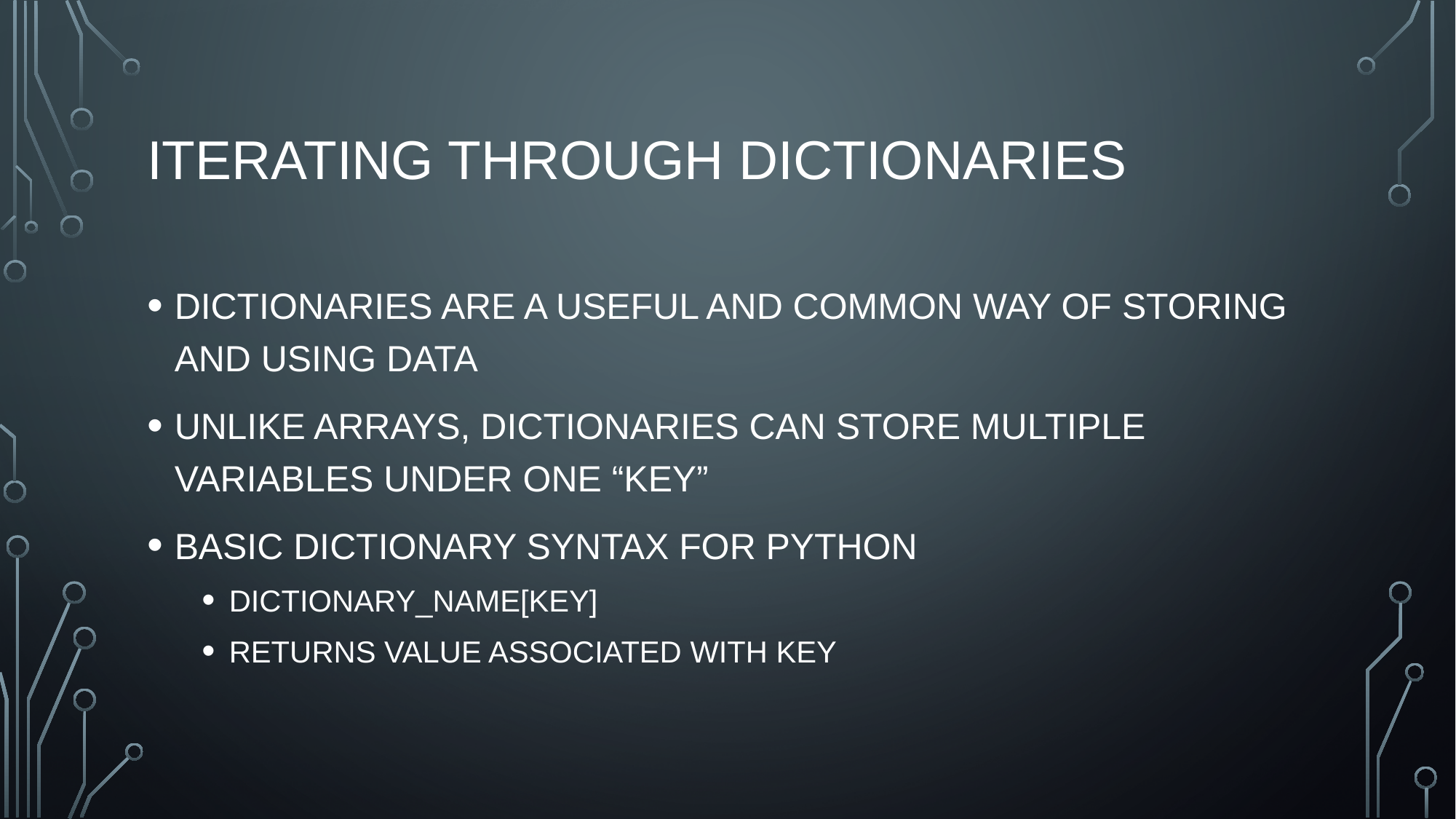

# Iterating through dictionaries
DICTIONARIES ARE A USEFUL AND COMMON WAY OF STORING AND USING DATA
UNLIKE ARRAYS, DICTIONARIES CAN STORE MULTIPLE VARIABLES UNDER ONE “KEY”
BASIC DICTIONARY SYNTAX FOR PYTHON
DICTIONARY_NAME[KEY]
RETURNS VALUE ASSOCIATED WITH KEY